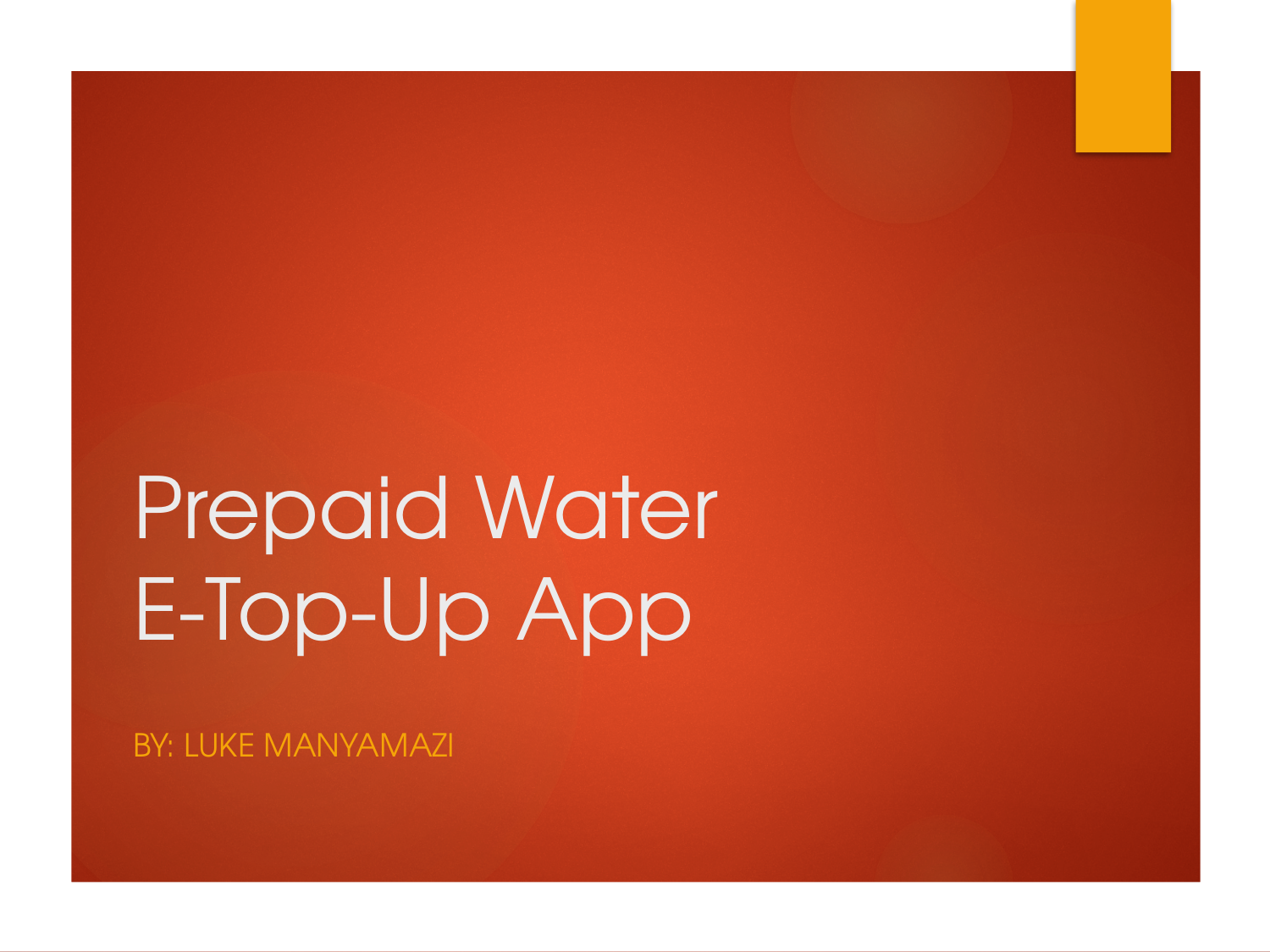

# Prepaid Water E-Top-Up App

By: Luke Manyamazi